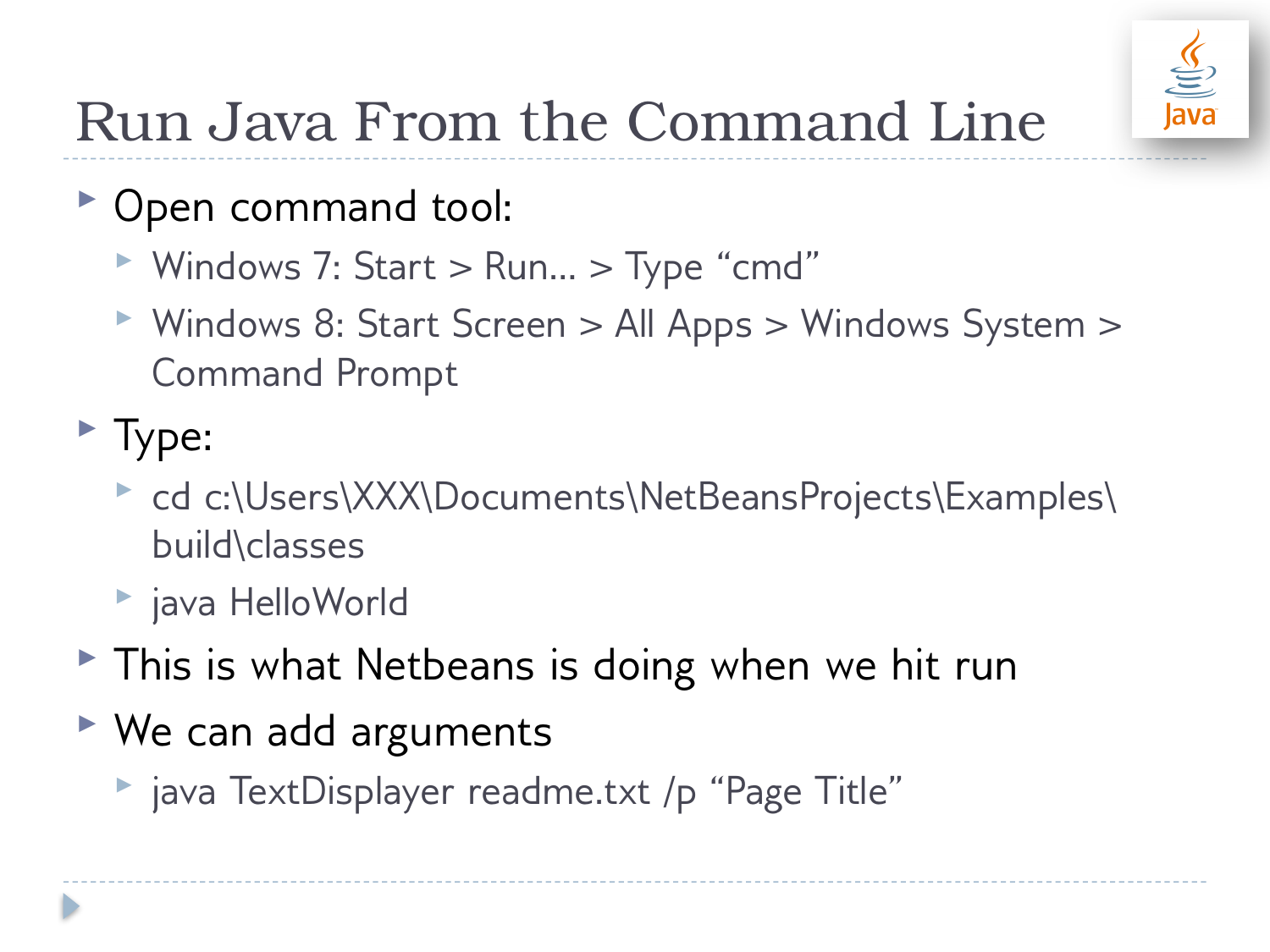

# Run Java From the Command Line
Open command tool:
Windows 7: Start > Run… > Type “cmd”
Windows 8: Start Screen > All Apps > Windows System > Command Prompt
Type:
cd c:\Users\XXX\Documents\NetBeansProjects\Examples\build\classes
java HelloWorld
This is what Netbeans is doing when we hit run
We can add arguments
java TextDisplayer readme.txt /p “Page Title”